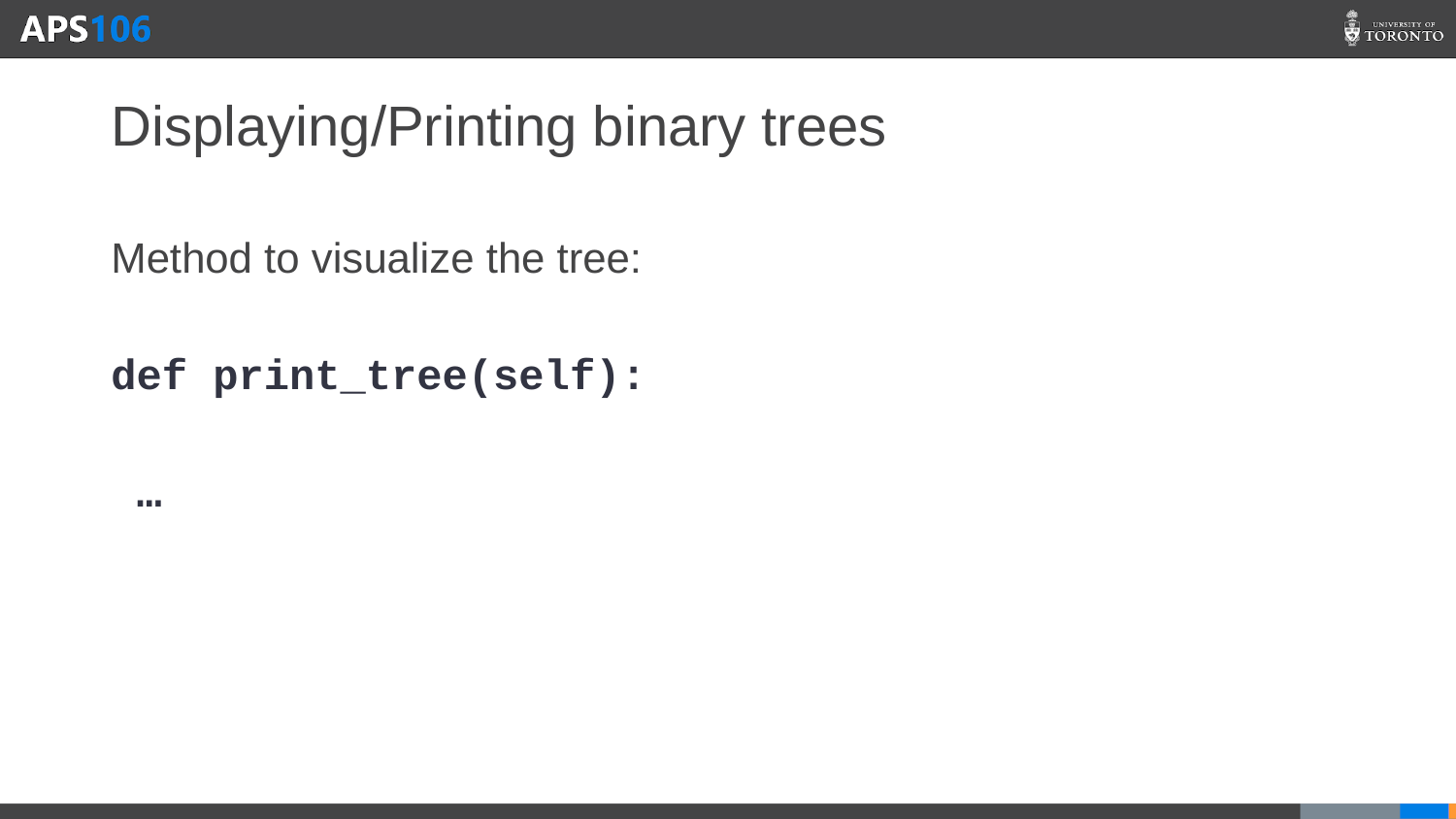

# Displaying/Printing binary trees
Method to visualize the tree:

def print_tree(self):

 …